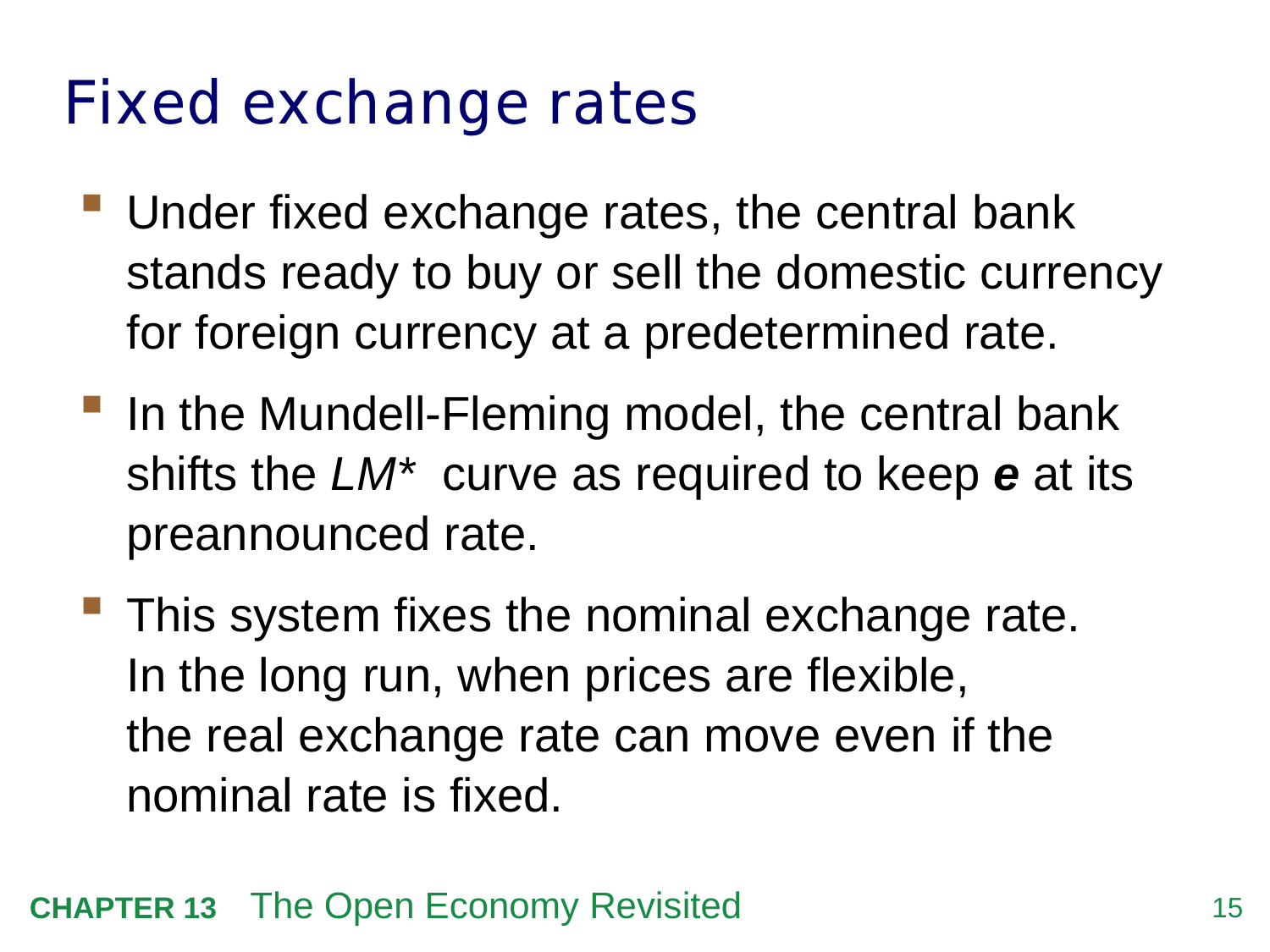

# Fixed exchange rates
Under fixed exchange rates, the central bank stands ready to buy or sell the domestic currency for foreign currency at a predetermined rate.
In the Mundell-Fleming model, the central bank shifts the LM*  curve as required to keep e at its preannounced rate.
This system fixes the nominal exchange rate.
In the long run, when prices are flexible,
the real exchange rate can move even if the nominal rate is fixed.